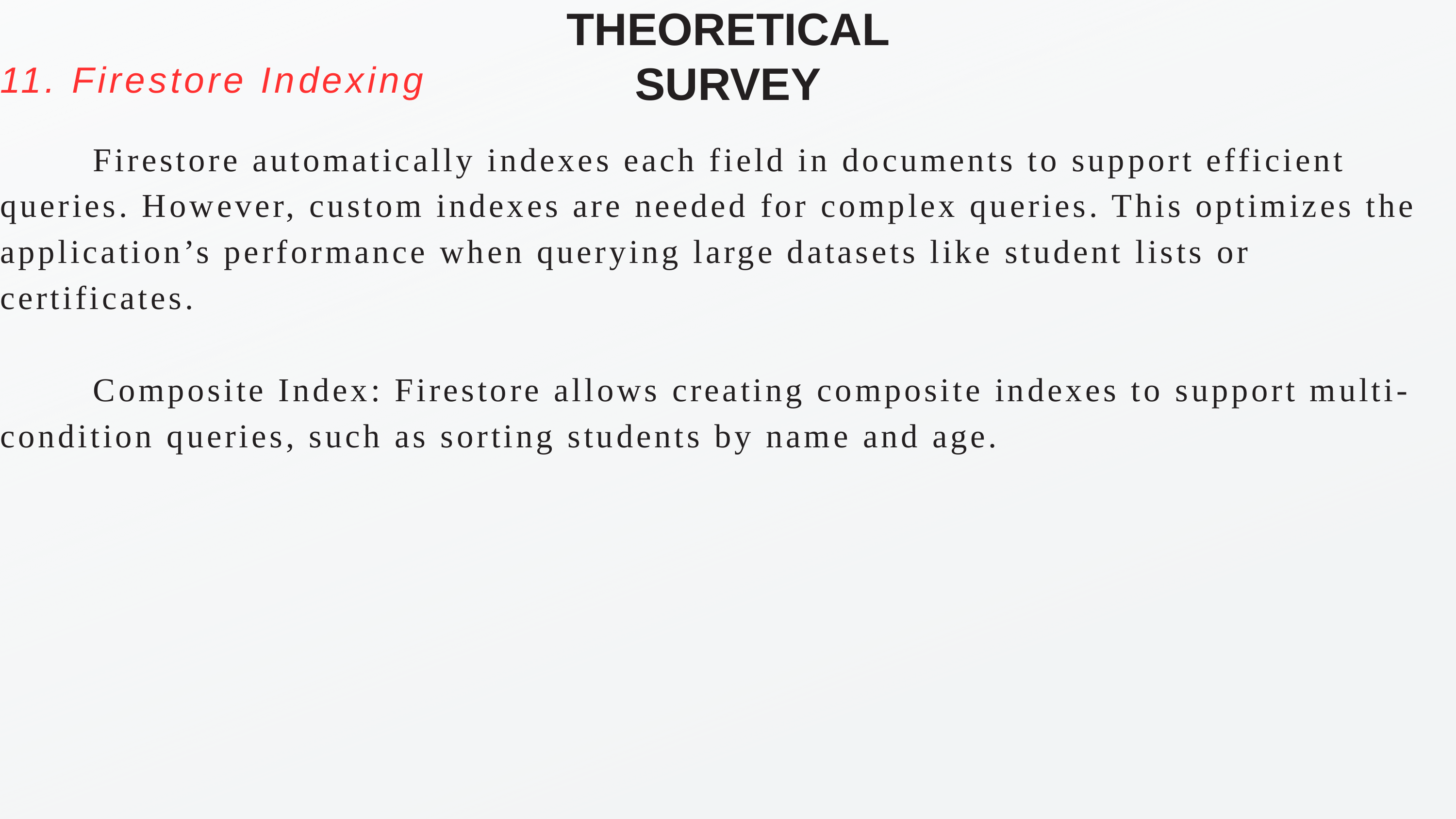

THEORETICAL SURVEY
11. Firestore Indexing
        Firestore automatically indexes each field in documents to support efficient queries. However, custom indexes are needed for complex queries. This optimizes the application’s performance when querying large datasets like student lists or certificates.

        Composite Index: Firestore allows creating composite indexes to support multi-condition queries, such as sorting students by name and age.